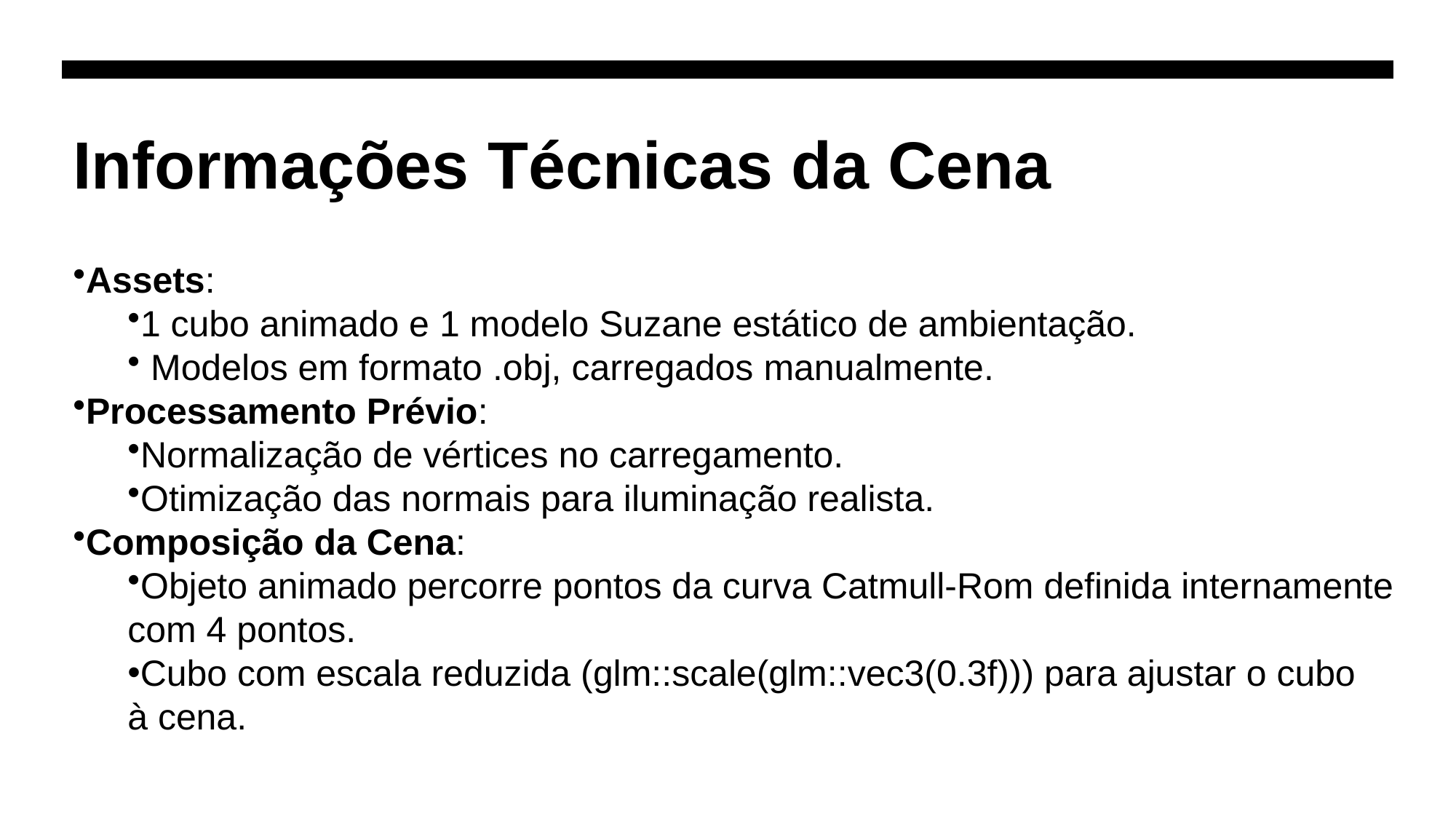

# Informações Técnicas da Cena

Assets:
1 cubo animado e 1 modelo Suzane estático de ambientação.
 Modelos em formato .obj, carregados manualmente.
Processamento Prévio:
Normalização de vértices no carregamento.
Otimização das normais para iluminação realista.
Composição da Cena:
Objeto animado percorre pontos da curva Catmull-Rom definida internamente
com 4 pontos.
Cubo com escala reduzida (glm::scale(glm::vec3(0.3f))) para ajustar o cubo
à cena.